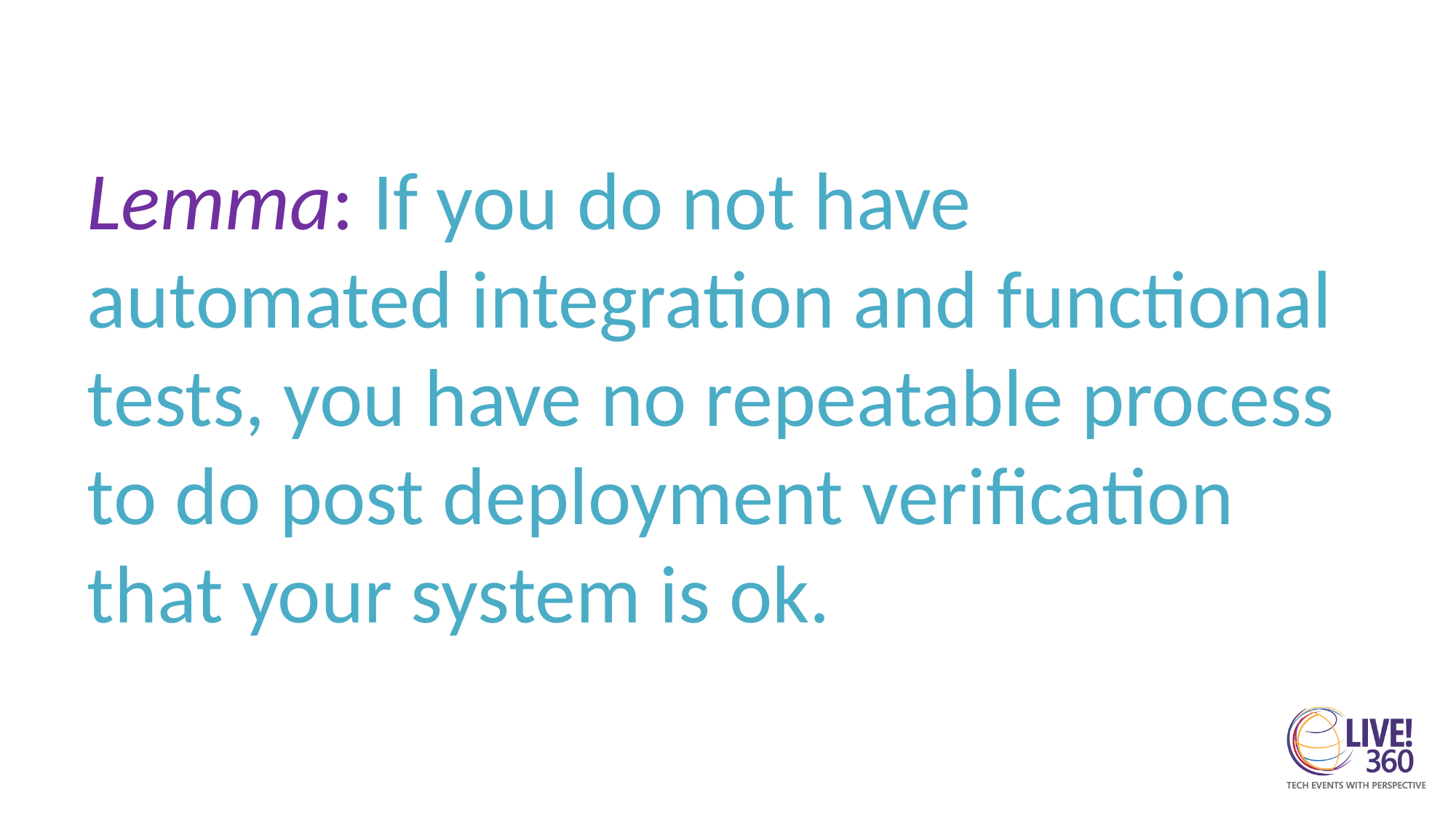

Lemma: If you do not have automated integration and functional tests, you have no repeatable process to do post deployment verification that your system is ok.